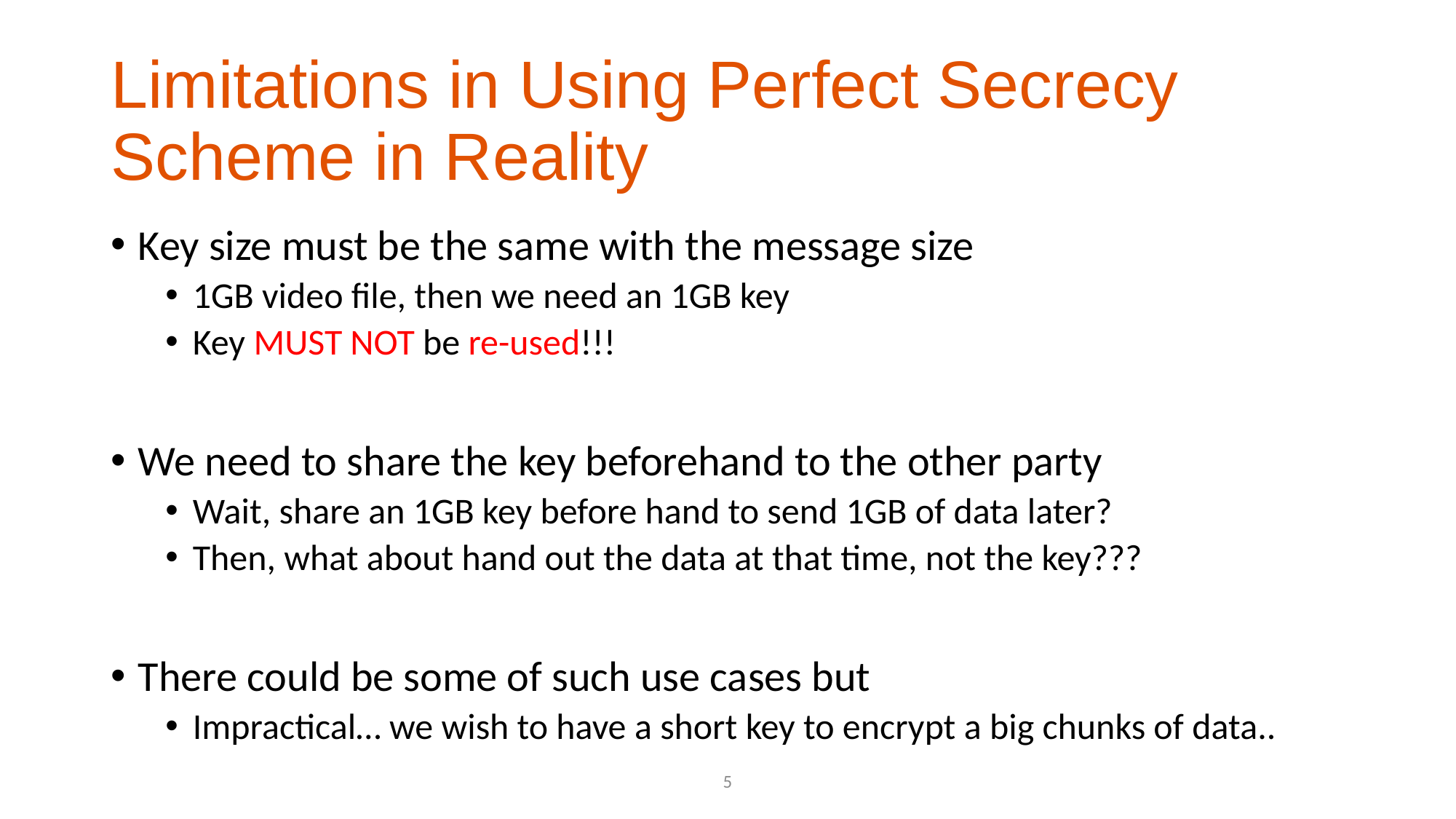

# Limitations in Using Perfect Secrecy Scheme in Reality
Key size must be the same with the message size
1GB video file, then we need an 1GB key
Key MUST NOT be re-used!!!

We need to share the key beforehand to the other party
Wait, share an 1GB key before hand to send 1GB of data later?
Then, what about hand out the data at that time, not the key???

There could be some of such use cases but
Impractical… we wish to have a short key to encrypt a big chunks of data..

5